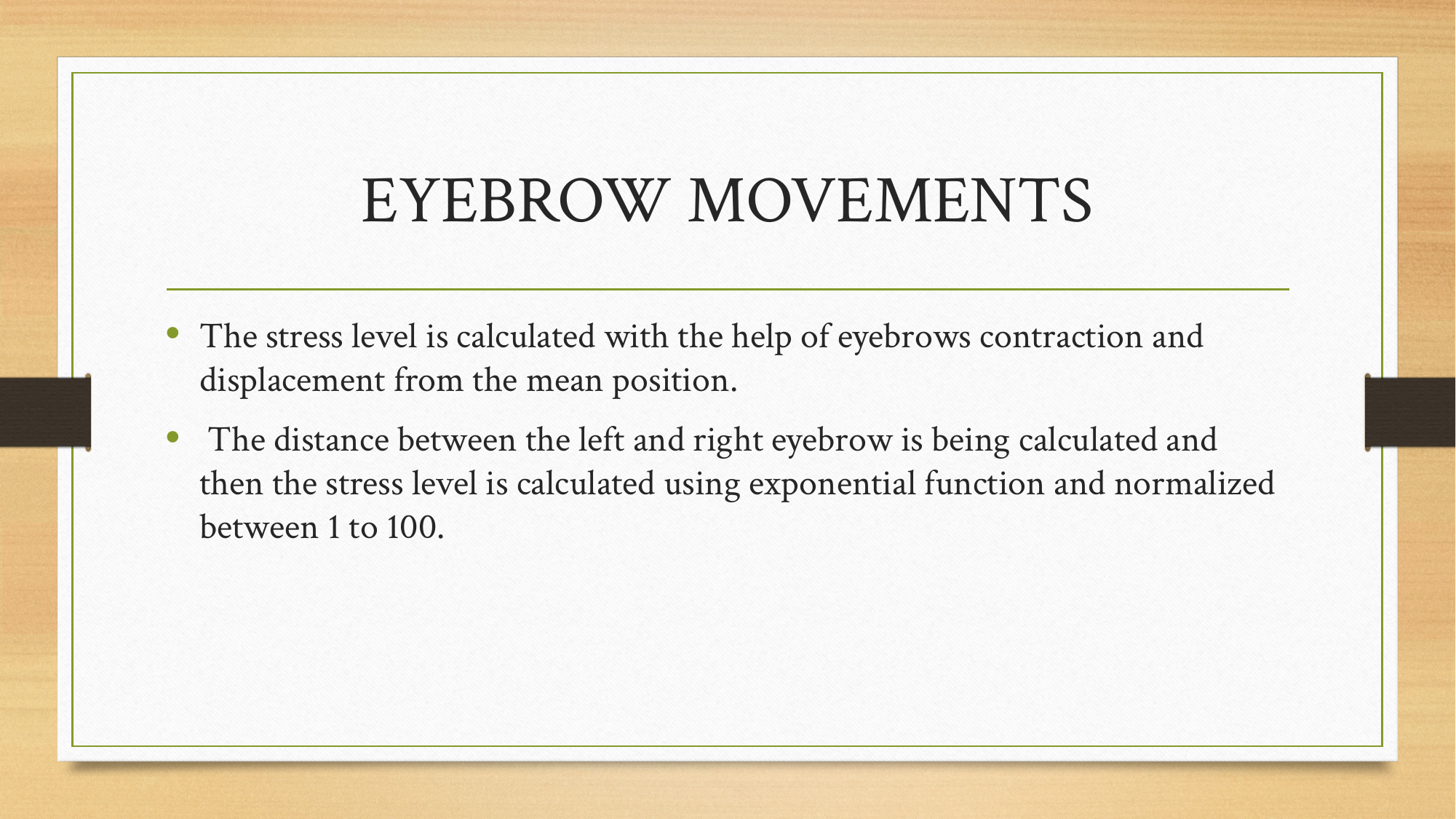

# EYEBROW MOVEMENTS
The stress level is calculated with the help of eyebrows contraction and displacement from the mean position.
 The distance between the left and right eyebrow is being calculated and then the stress level is calculated using exponential function and normalized between 1 to 100.